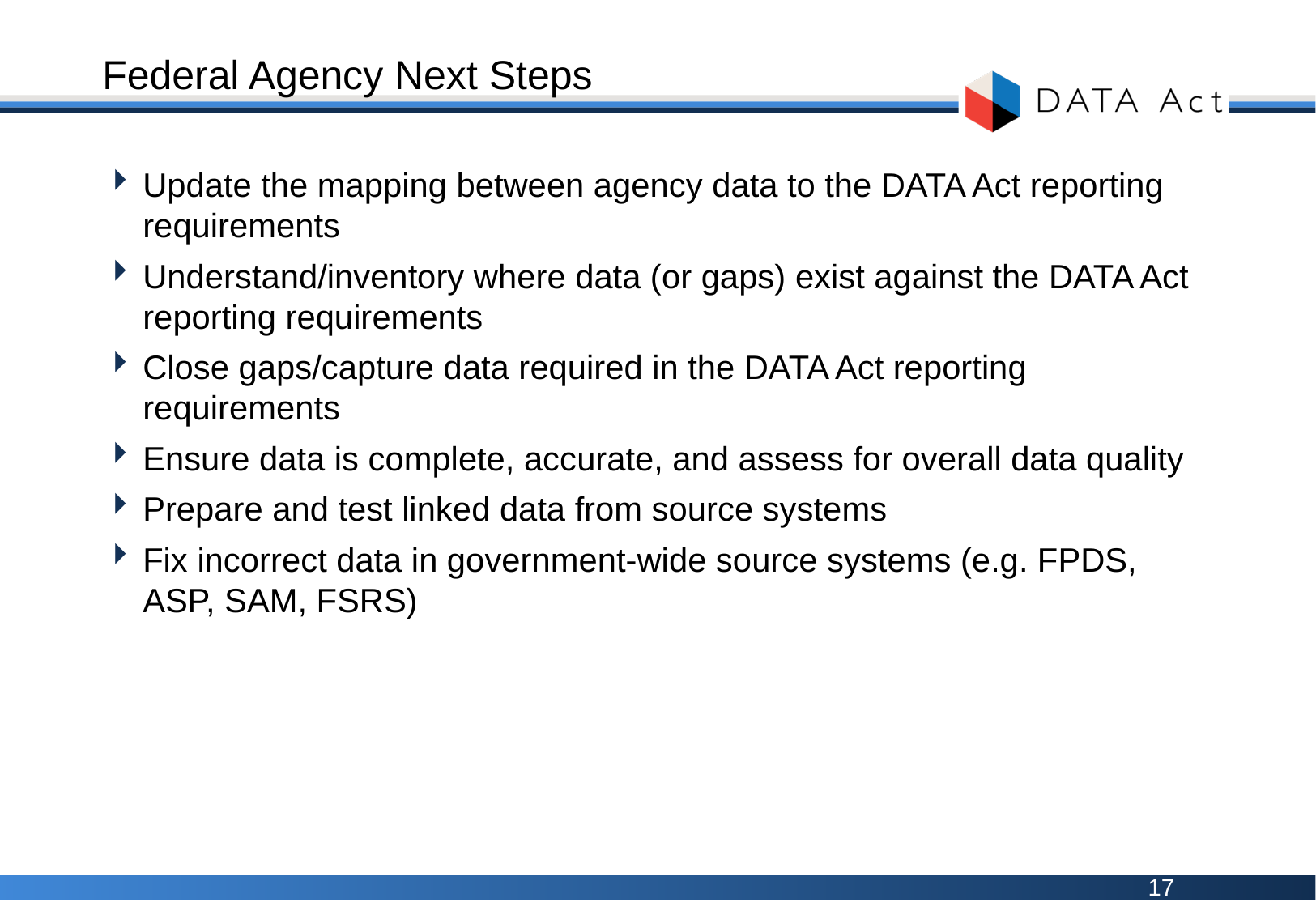

# Federal Agency Next Steps

Update the mapping between agency data to the DATA Act reporting requirements
Understand/inventory where data (or gaps) exist against the DATA Act reporting requirements
Close gaps/capture data required in the DATA Act reporting requirements
Ensure data is complete, accurate, and assess for overall data quality
Prepare and test linked data from source systems
Fix incorrect data in government-wide source systems (e.g. FPDS, ASP, SAM, FSRS)